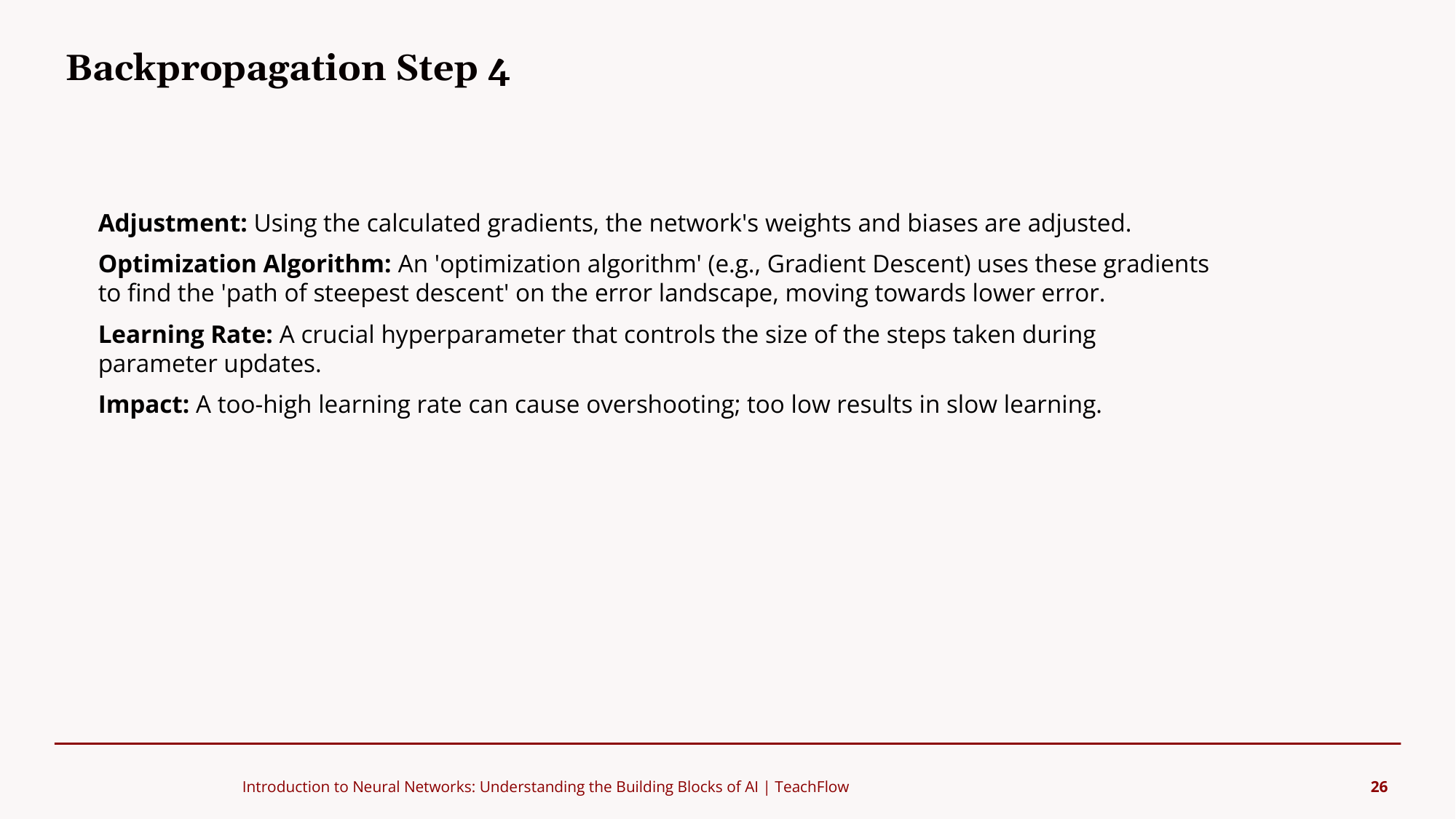

Backpropagation Step 4
#

Adjustment: Using the calculated gradients, the network's weights and biases are adjusted.
Optimization Algorithm: An 'optimization algorithm' (e.g., Gradient Descent) uses these gradients to find the 'path of steepest descent' on the error landscape, moving towards lower error.
Learning Rate: A crucial hyperparameter that controls the size of the steps taken during parameter updates.
Impact: A too-high learning rate can cause overshooting; too low results in slow learning.

Introduction to Neural Networks: Understanding the Building Blocks of AI | TeachFlow
26